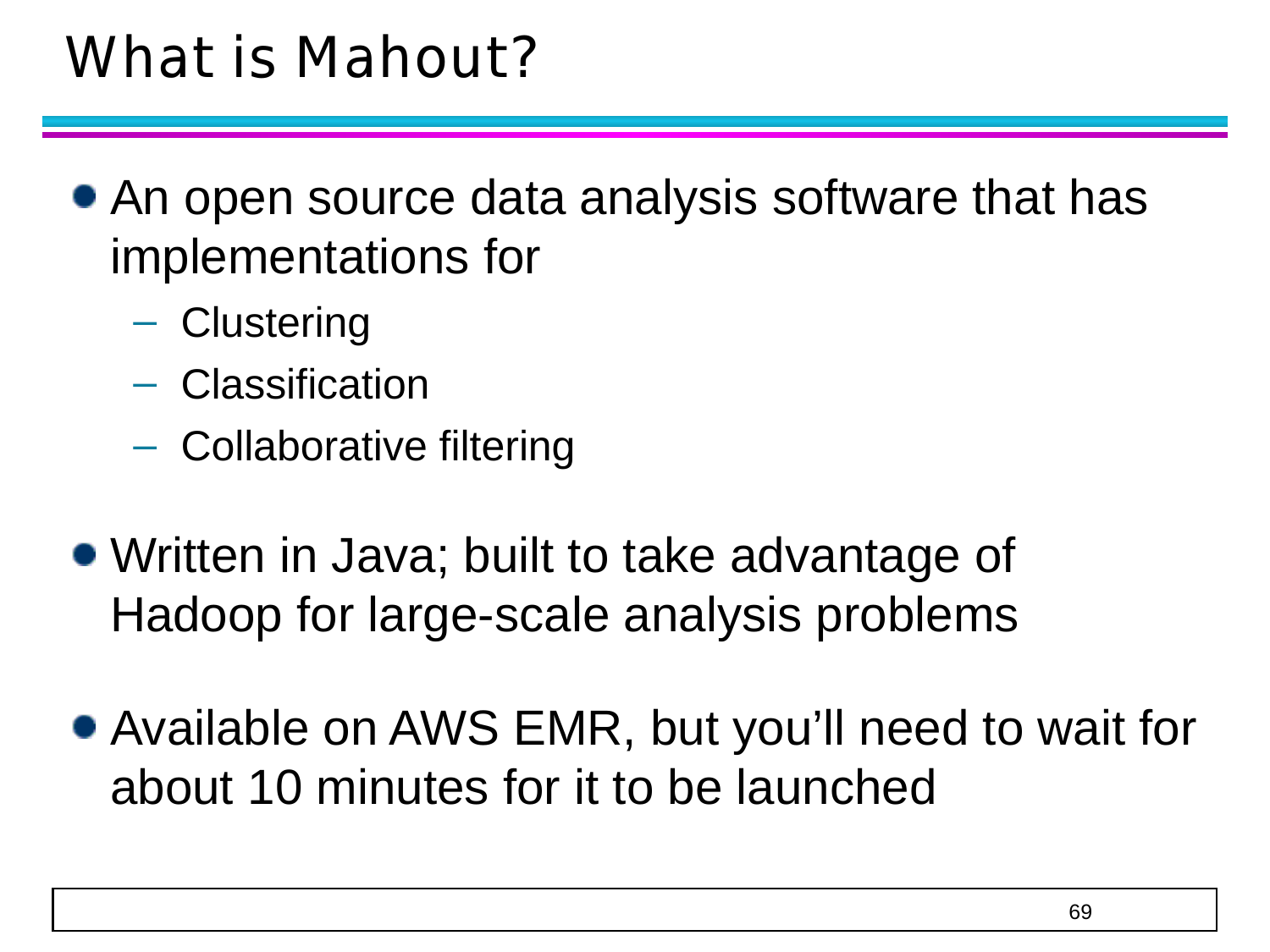

# What is Mahout?
An open source data analysis software that has implementations for
Clustering
Classification
Collaborative filtering

Written in Java; built to take advantage of Hadoop for large-scale analysis problems

Available on AWS EMR, but you’ll need to wait for about 10 minutes for it to be launched